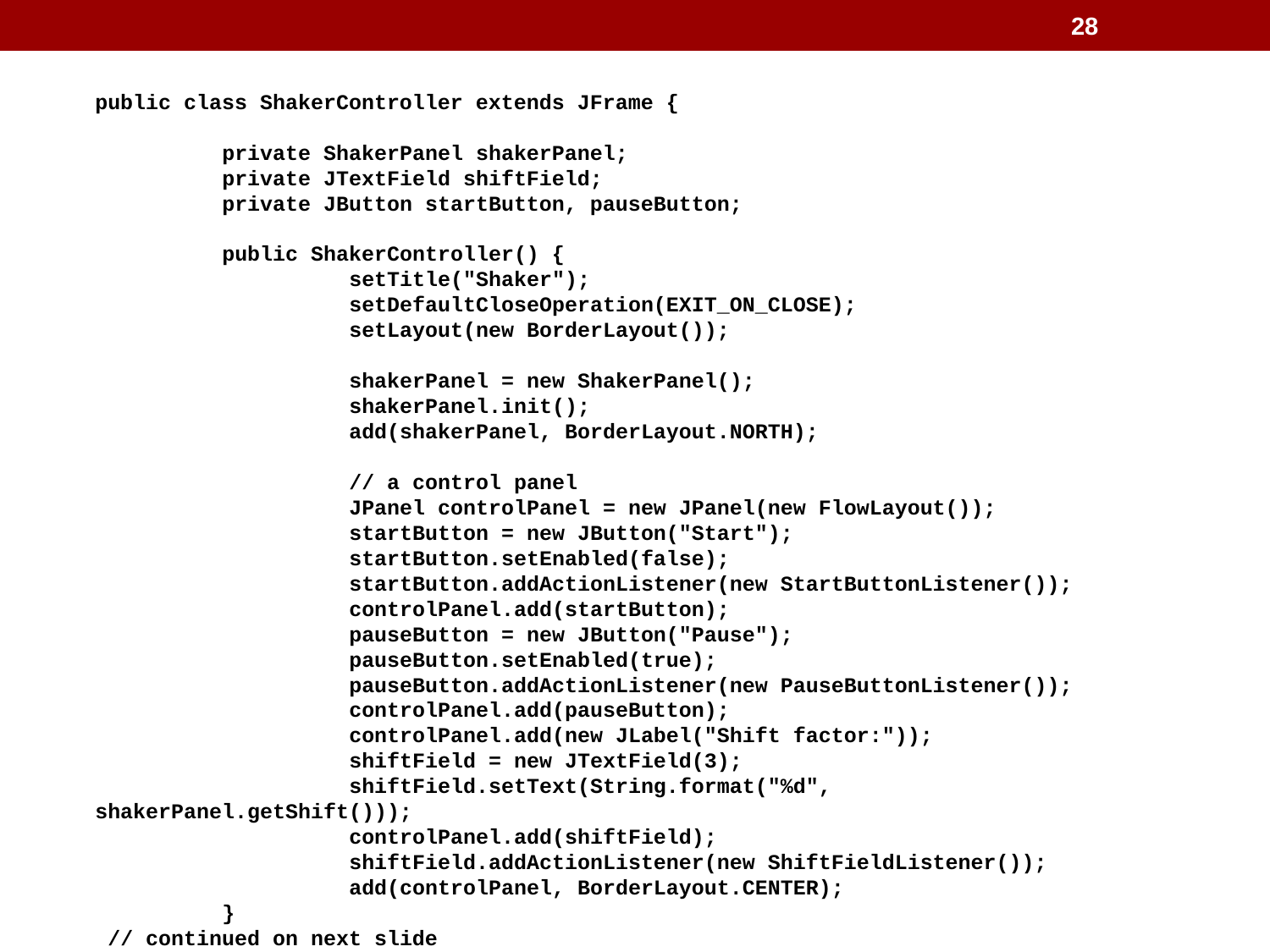

28
public class ShakerController extends JFrame {

	private ShakerPanel shakerPanel;
	private JTextField shiftField;
	private JButton startButton, pauseButton;

	public ShakerController() {
		setTitle("Shaker");
		setDefaultCloseOperation(EXIT_ON_CLOSE);
		setLayout(new BorderLayout());

		shakerPanel = new ShakerPanel();
		shakerPanel.init();
		add(shakerPanel, BorderLayout.NORTH);

		// a control panel
		JPanel controlPanel = new JPanel(new FlowLayout());
		startButton = new JButton("Start");
		startButton.setEnabled(false);
		startButton.addActionListener(new StartButtonListener());
		controlPanel.add(startButton);
		pauseButton = new JButton("Pause");
		pauseButton.setEnabled(true);
		pauseButton.addActionListener(new PauseButtonListener());
		controlPanel.add(pauseButton);
		controlPanel.add(new JLabel("Shift factor:"));
		shiftField = new JTextField(3);
		shiftField.setText(String.format("%d", shakerPanel.getShift()));
		controlPanel.add(shiftField);
		shiftField.addActionListener(new ShiftFieldListener());
		add(controlPanel, BorderLayout.CENTER);
	}
 // continued on next slide